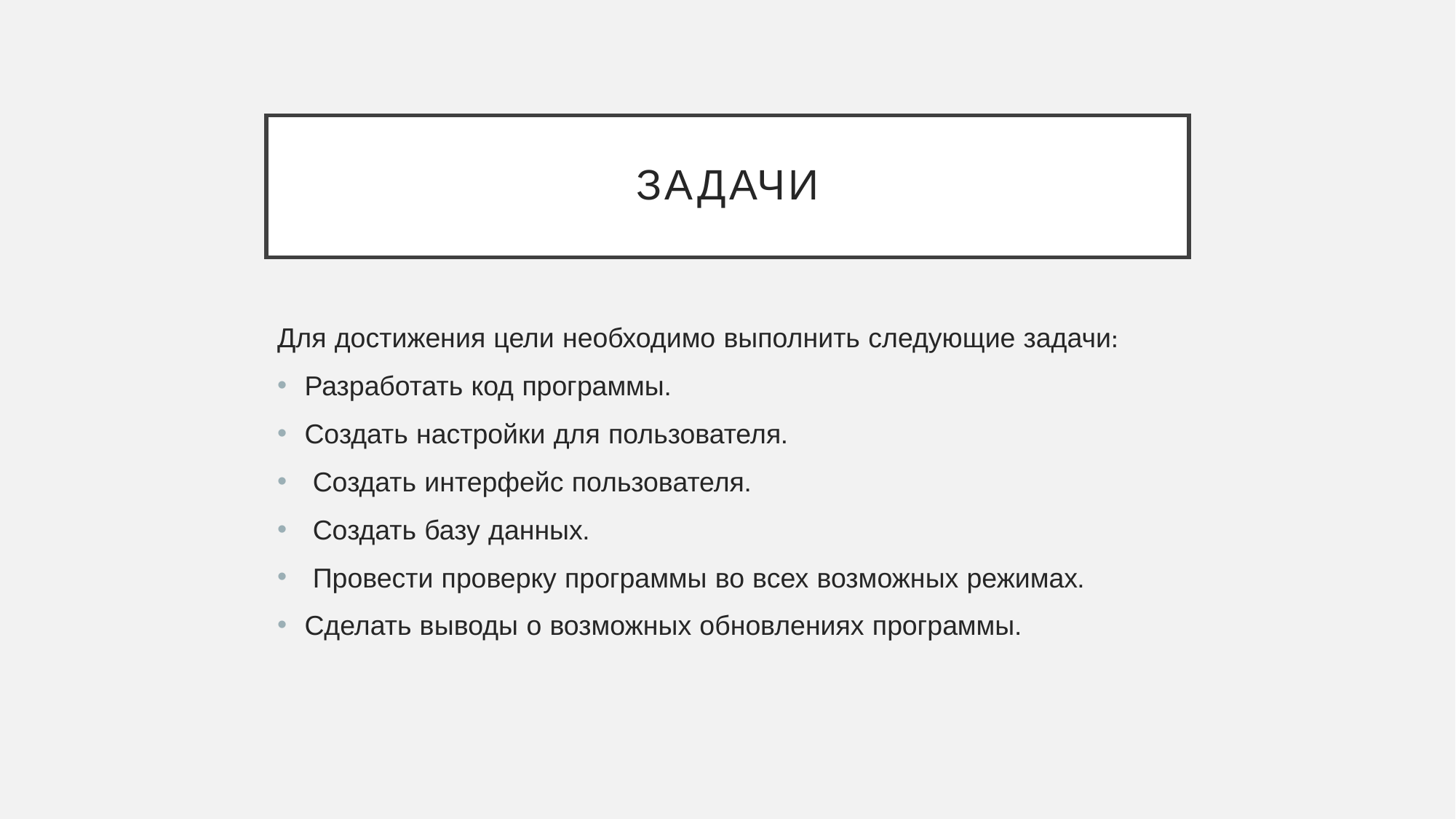

# Задачи
Для достижения цели необходимо выполнить следующие задачи:
Разработать код программы.
Создать настройки для пользователя.
 Создать интерфейс пользователя.
 Создать базу данных.
 Провести проверку программы во всех возможных режимах.
Сделать выводы о возможных обновлениях программы.